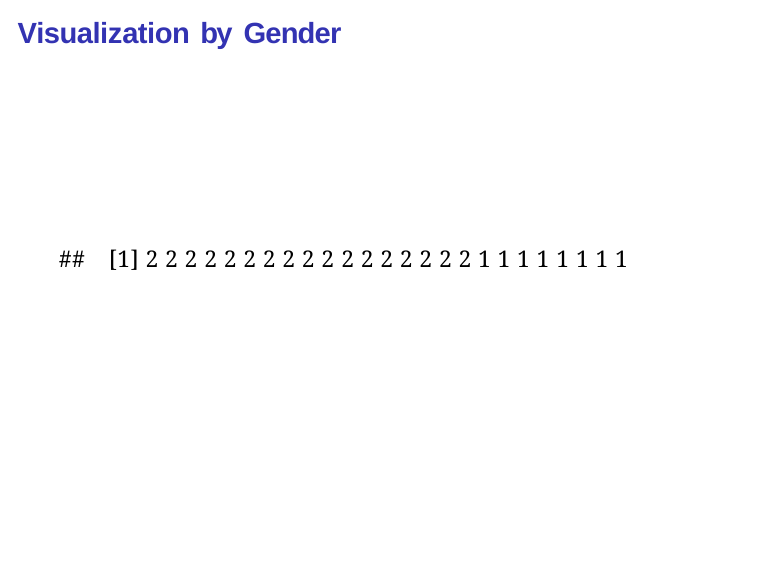

Visualization by Gender
##	[1] 2 2 2 2 2 2 2 2 2 2 2 2 2 2 2 2 2 1 1 1 1 1 1 1 1